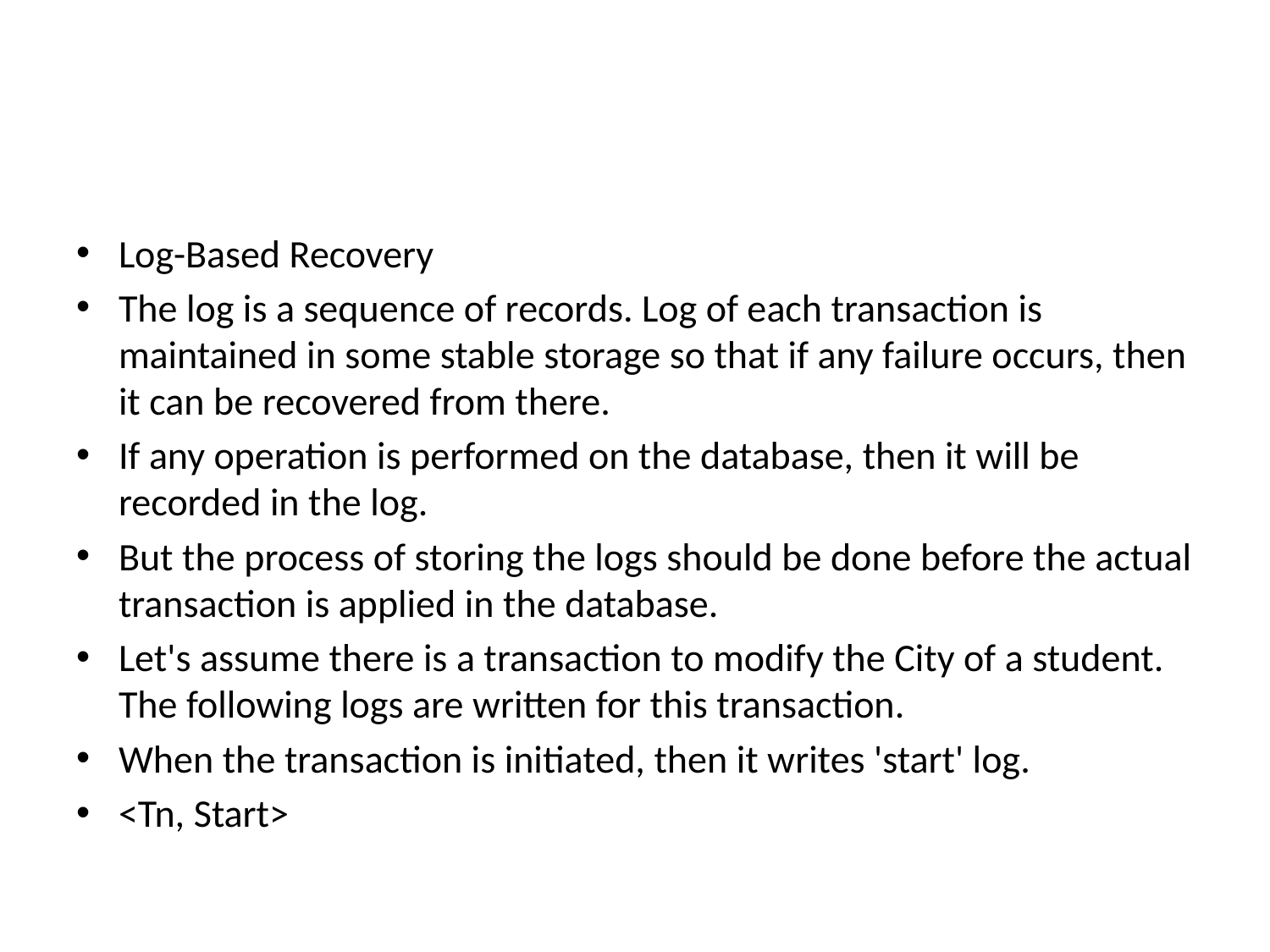

#
Log-Based Recovery
The log is a sequence of records. Log of each transaction is maintained in some stable storage so that if any failure occurs, then it can be recovered from there.
If any operation is performed on the database, then it will be recorded in the log.
But the process of storing the logs should be done before the actual transaction is applied in the database.
Let's assume there is a transaction to modify the City of a student. The following logs are written for this transaction.
When the transaction is initiated, then it writes 'start' log.
<Tn, Start>